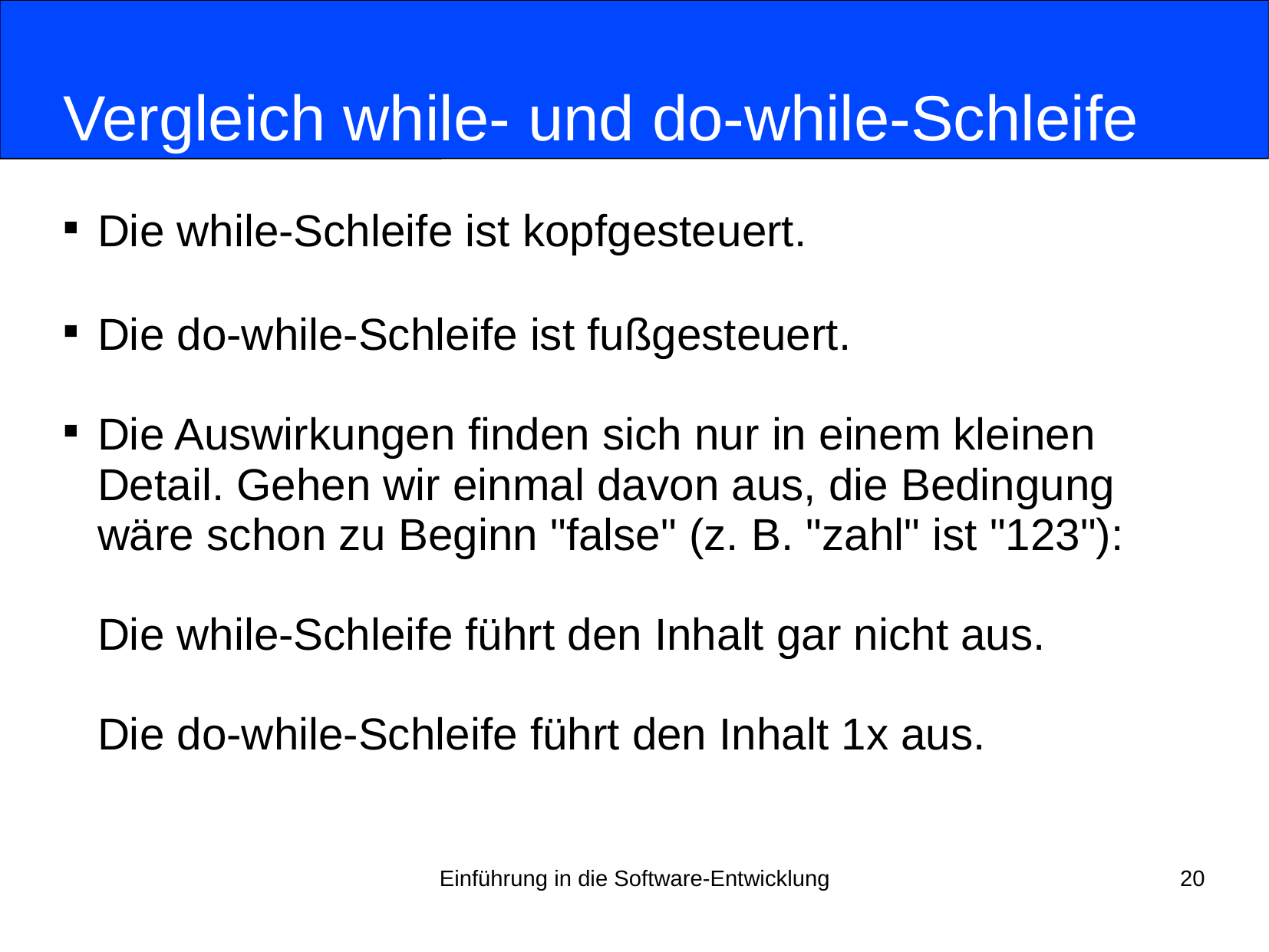

# Vergleich while- und do-while-Schleife
Die while-Schleife ist kopfgesteuert.
Die do-while-Schleife ist fußgesteuert.
Die Auswirkungen finden sich nur in einem kleinen Detail. Gehen wir einmal davon aus, die Bedingung  wäre schon zu Beginn "false" (z. B. "zahl" ist "123"):
Die while-Schleife führt den Inhalt gar nicht aus.
Die do-while-Schleife führt den Inhalt 1x aus.

Einführung in die Software-Entwicklung
20